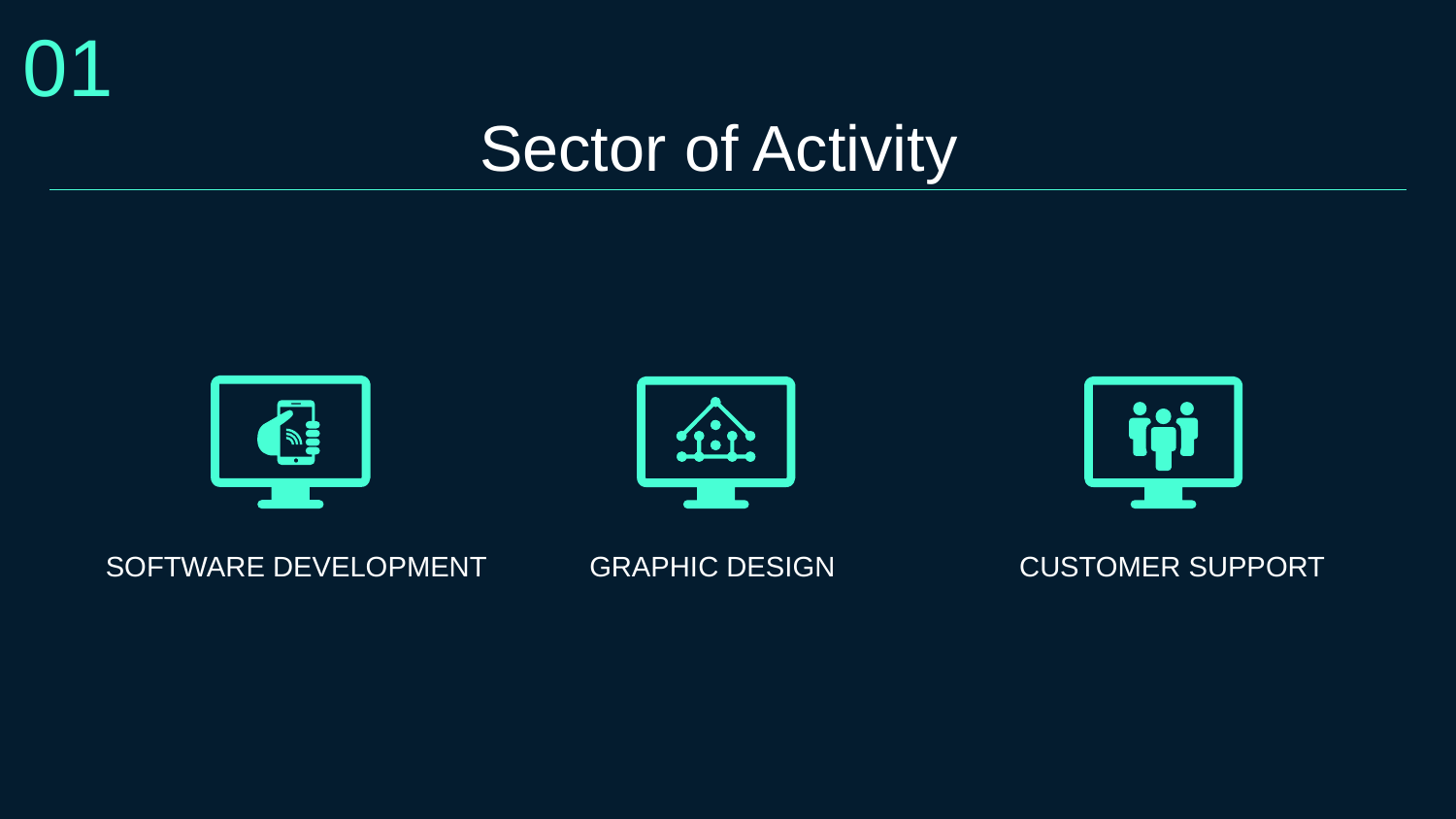

01
Sector of Activity

 CUSTOMER SUPPORT
SOFTWARE DEVELOPMENT
# GRAPHIC DESIGN